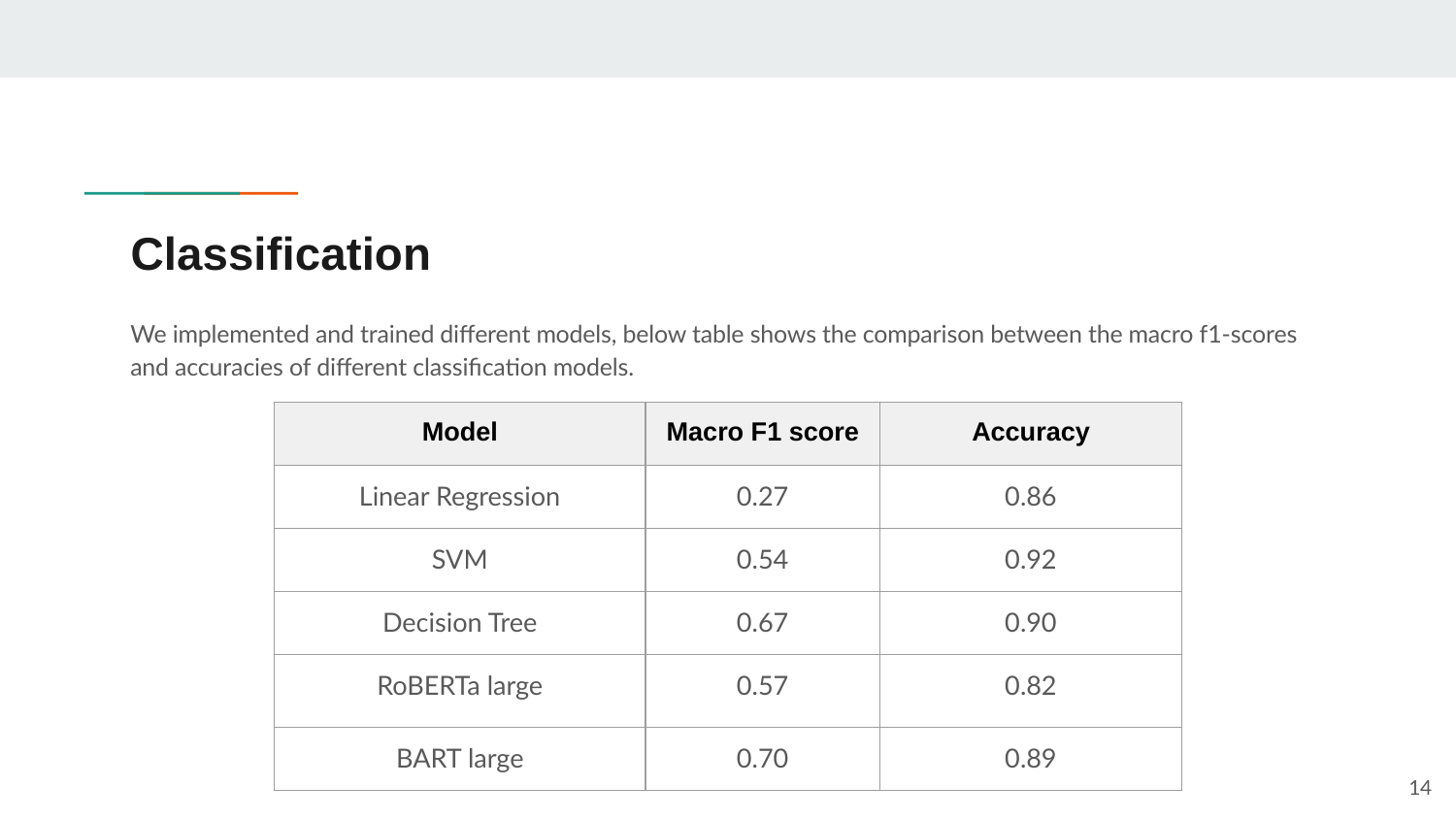

# Classification
We implemented and trained different models, below table shows the comparison between the macro f1-scores and accuracies of different classification models.
| Model | Macro F1 score | Accuracy |
| --- | --- | --- |
| Linear Regression | 0.27 | 0.86 |
| SVM | 0.54 | 0.92 |
| Decision Tree | 0.67 | 0.90 |
| RoBERTa large | 0.57 | 0.82 |
| BART large | 0.70 | 0.89 |
14